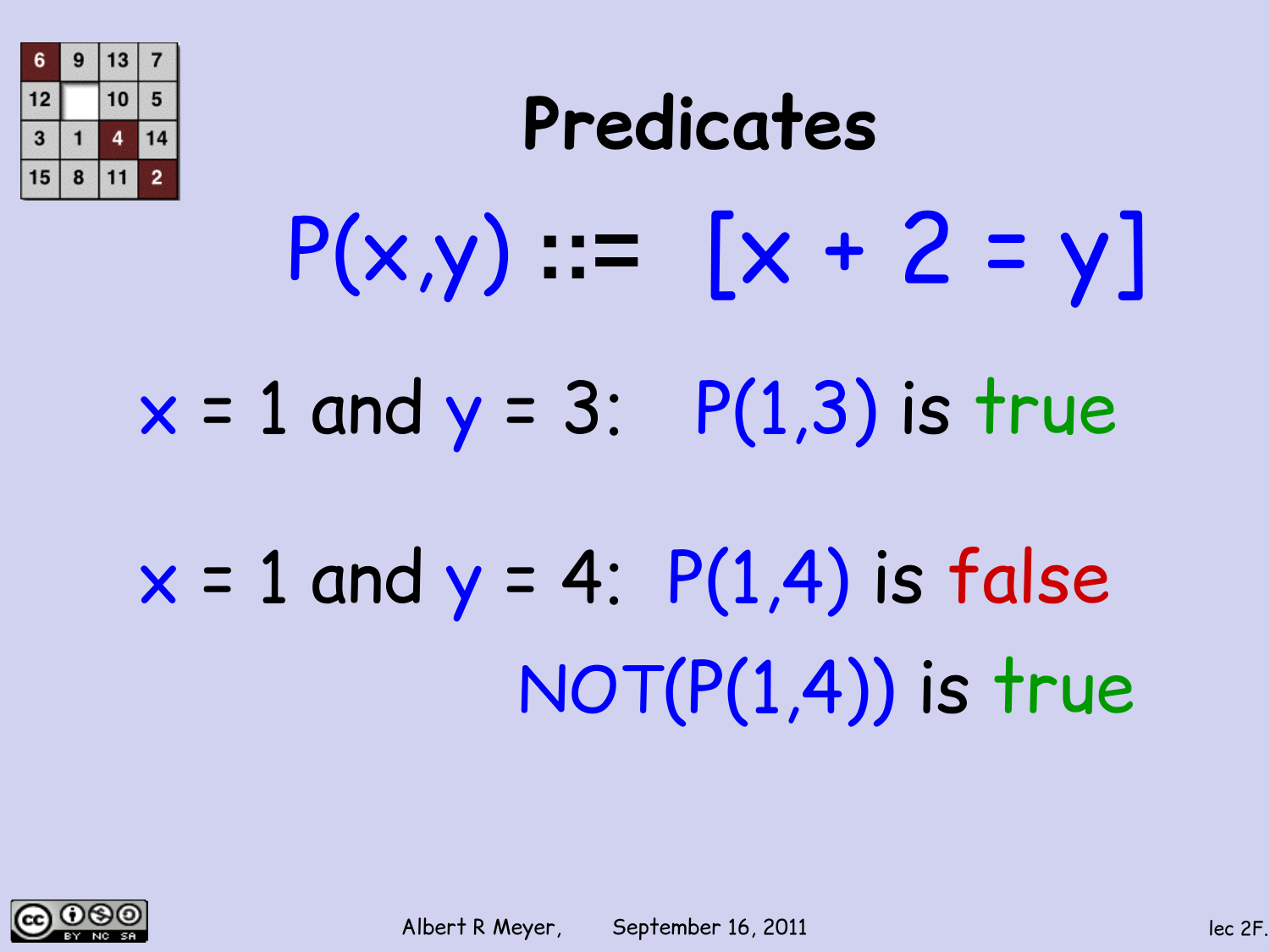

# Predicates
[x + 2 = y]
P(x,y) ::=
 P(1,3) is true
x = 1 and y = 3:

x = 1 and y = 4:  P(1,4) is false
		     NOT(P(1,4)) is true